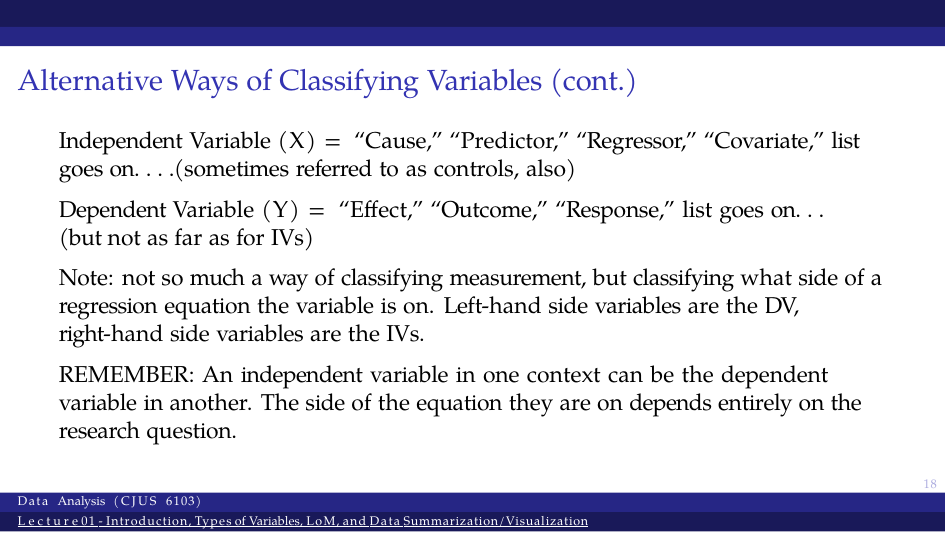

# Alternative Ways of Classifying Variables (cont.)
Independent Variable (X) = “Cause,” “Predictor,” “Regressor,” “Covariate,” list goes on. . . .(sometimes referred to as controls, also)
Dependent Variable (Y) = “Effect,” “Outcome,” “Response,” list goes on. . . (but not as far as for IVs)
Note: not so much a way of classifying measurement, but classifying what side of a regression equation the variable is on. Left-hand side variables are the DV,
right-hand side variables are the IVs.
REMEMBER: An independent variable in one context can be the dependent variable in another. The side of the equation they are on depends entirely on the research question.
18
Data Analysis (CJUS 6103)
Lecture 01 - Introduction, Types of Variables, LoM, and Data Summarization/Visualization